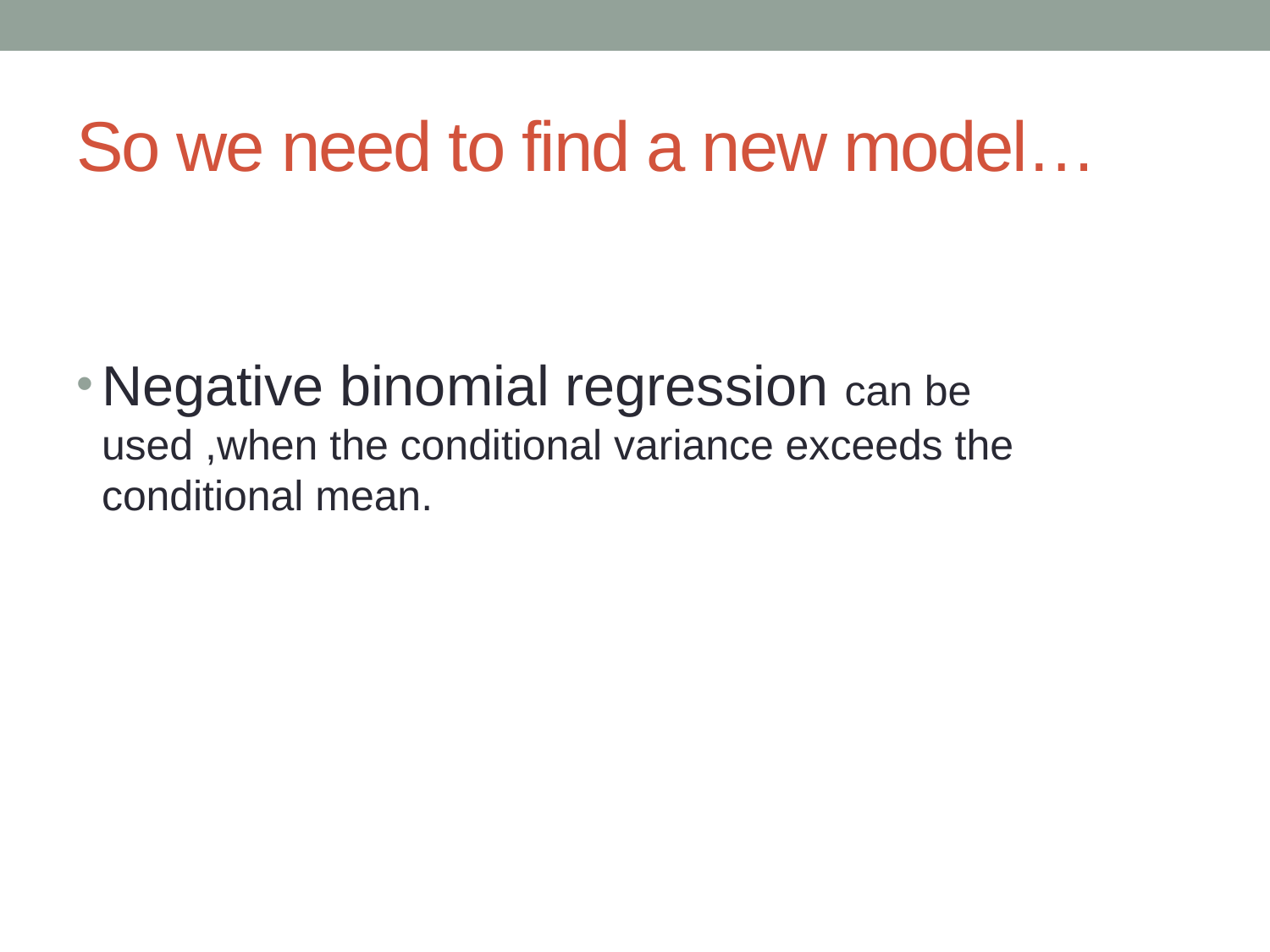

# So we need to find a new model…

Negative binomial regression can be used ,when the conditional variance exceeds the conditional mean.